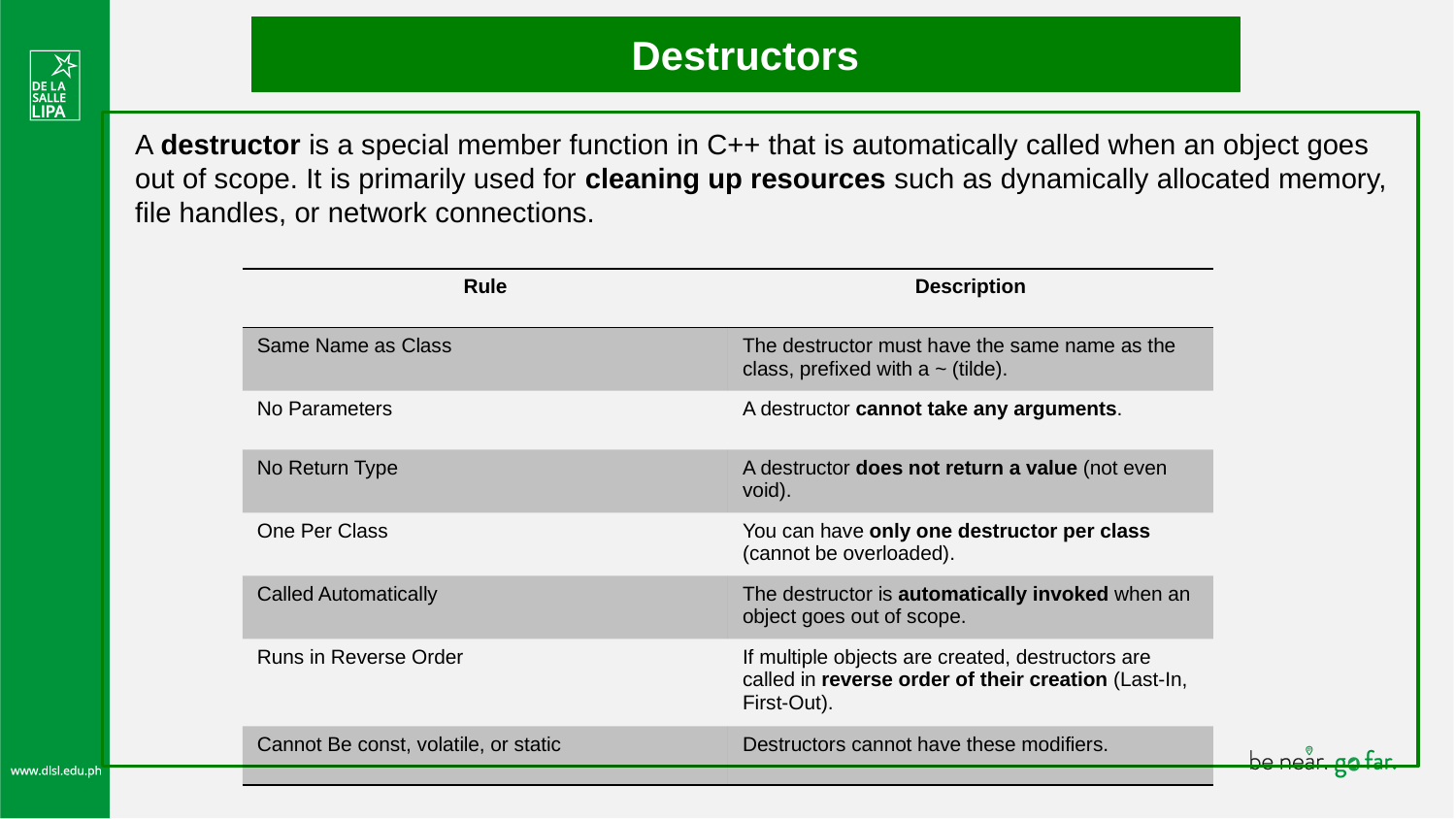

Destructors

A destructor is a special member function in C++ that is automatically called when an object goes out of scope. It is primarily used for cleaning up resources such as dynamically allocated memory, file handles, or network connections.

| Rule | Description |
| --- | --- |
| Same Name as Class | The destructor must have the same name as the class, prefixed with a ~ (tilde). |
| No Parameters | A destructor cannot take any arguments. |
| No Return Type | A destructor does not return a value (not even void). |
| One Per Class | You can have only one destructor per class (cannot be overloaded). |
| Called Automatically | The destructor is automatically invoked when an object goes out of scope. |
| Runs in Reverse Order | If multiple objects are created, destructors are called in reverse order of their creation (Last-In, First-Out). |
| Cannot Be const, volatile, or static | Destructors cannot have these modifiers. |